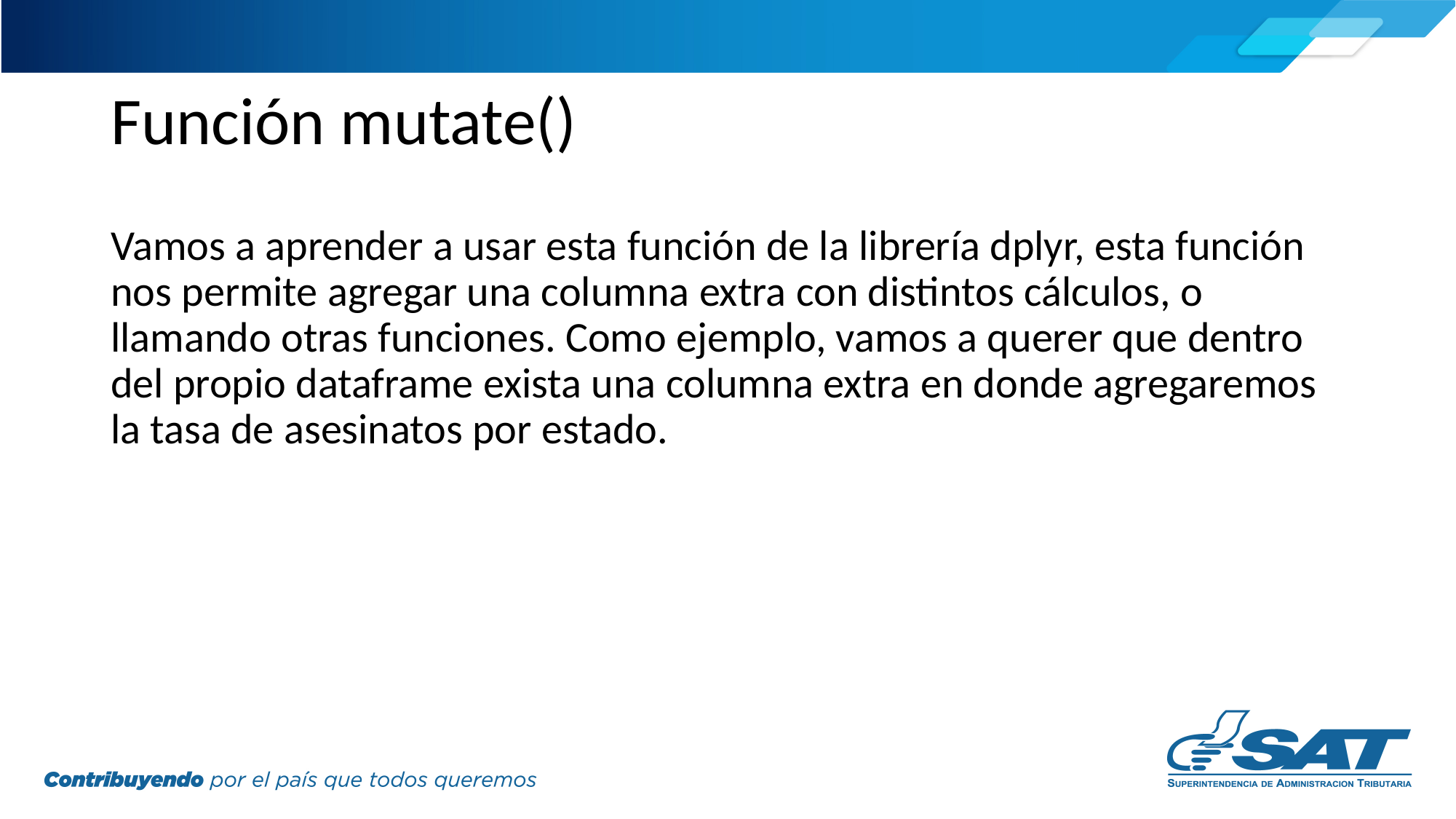

# Función mutate()
Vamos a aprender a usar esta función de la librería dplyr, esta función nos permite agregar una columna extra con distintos cálculos, o llamando otras funciones. Como ejemplo, vamos a querer que dentro del propio dataframe exista una columna extra en donde agregaremos la tasa de asesinatos por estado.